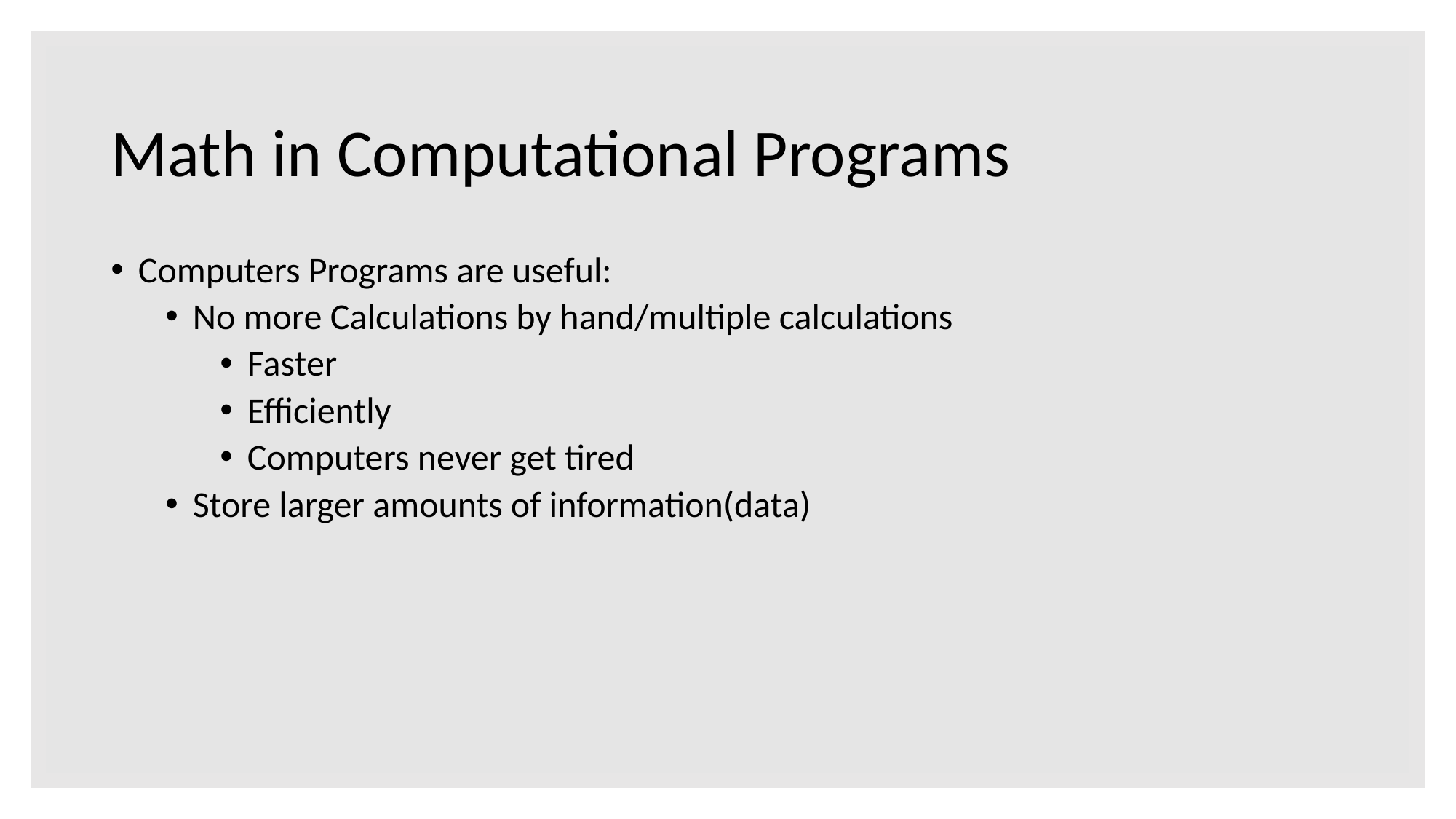

# Math in Computational Programs
Computers Programs are useful:
No more Calculations by hand/multiple calculations
Faster
Efficiently
Computers never get tired
Store larger amounts of information(data)